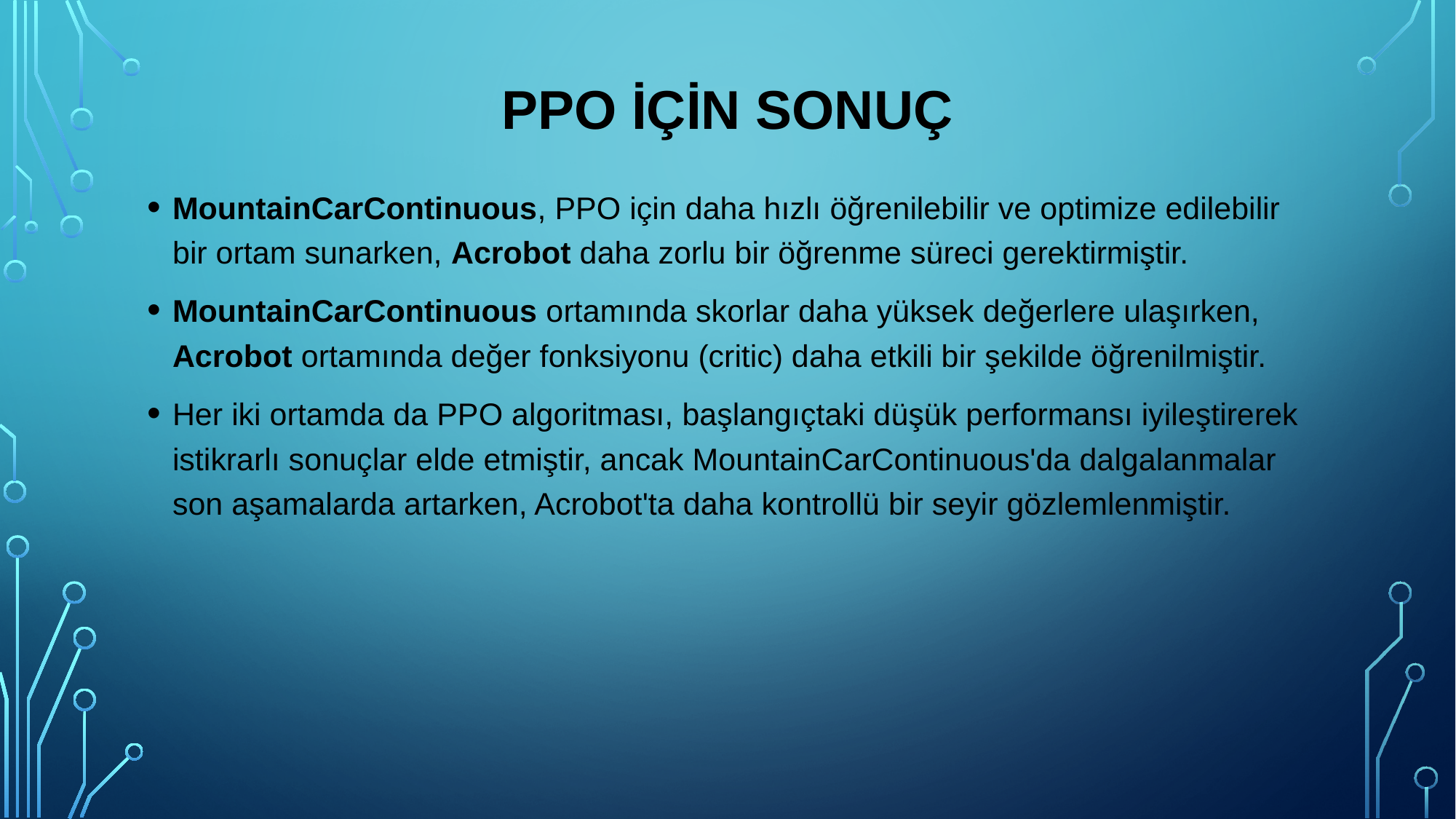

# Ppo için Sonuç
MountainCarContinuous, PPO için daha hızlı öğrenilebilir ve optimize edilebilir bir ortam sunarken, Acrobot daha zorlu bir öğrenme süreci gerektirmiştir.
MountainCarContinuous ortamında skorlar daha yüksek değerlere ulaşırken, Acrobot ortamında değer fonksiyonu (critic) daha etkili bir şekilde öğrenilmiştir.
Her iki ortamda da PPO algoritması, başlangıçtaki düşük performansı iyileştirerek istikrarlı sonuçlar elde etmiştir, ancak MountainCarContinuous'da dalgalanmalar son aşamalarda artarken, Acrobot'ta daha kontrollü bir seyir gözlemlenmiştir.